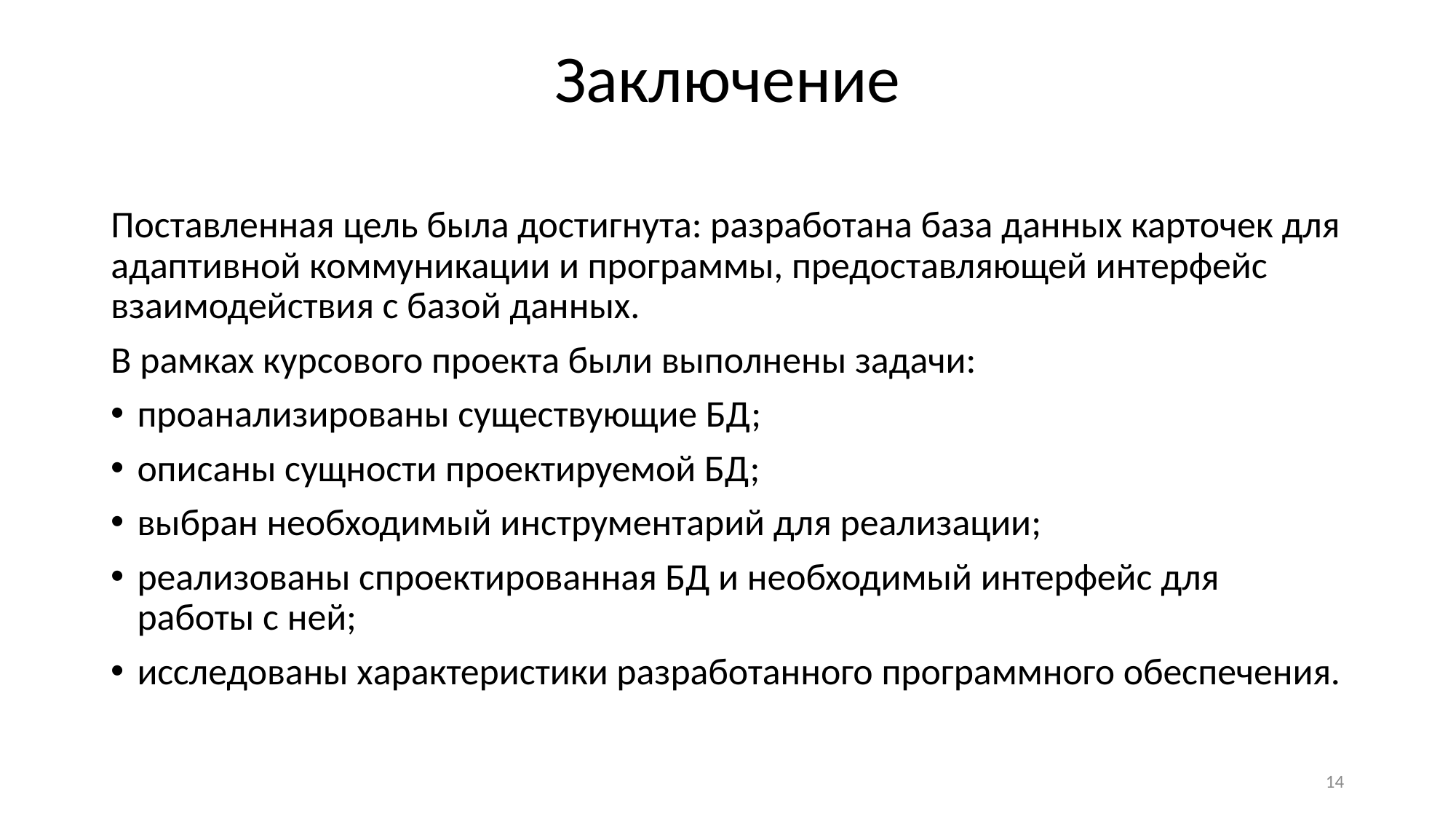

# Заключение
Поставленная цель была достигнута: разработана база данных карточек для адаптивной коммуникации и программы, предоставляющей интерфейс взаимодействия с базой данных.
В рамках курсового проекта были выполнены задачи:
проанализированы существующие БД;
описаны сущности проектируемой БД;
выбран необходимый инструментарий для реализации;
реализованы спроектированная БД и необходимый интерфейс для работы с ней;
исследованы характеристики разработанного программного обеспечения.
14